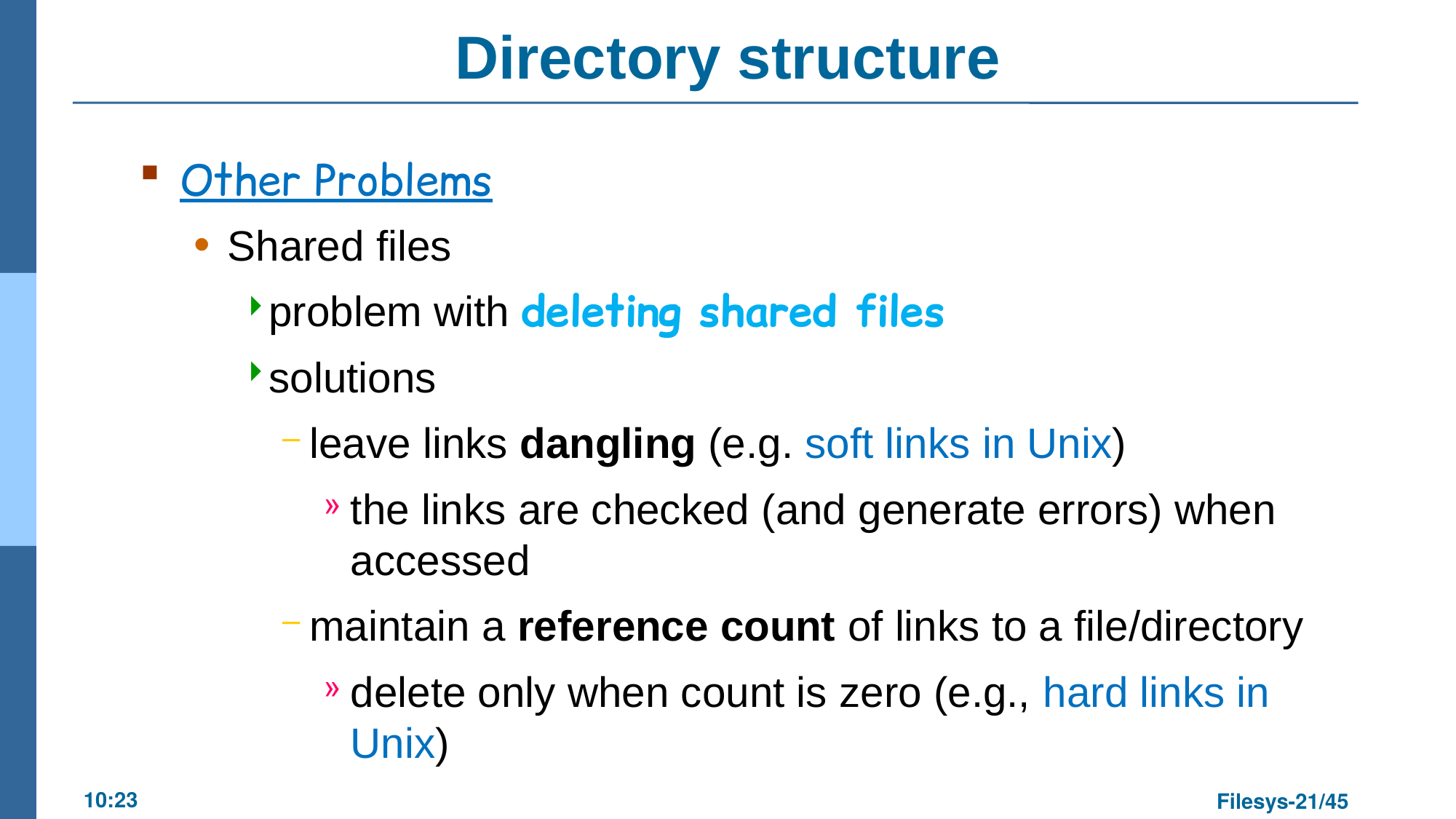

# Directory structure
Other Problems
Shared files
problem with deleting shared files
solutions
leave links dangling (e.g. soft links in Unix)
the links are checked (and generate errors) when accessed
maintain a reference count of links to a file/directory
delete only when count is zero (e.g., hard links in Unix)